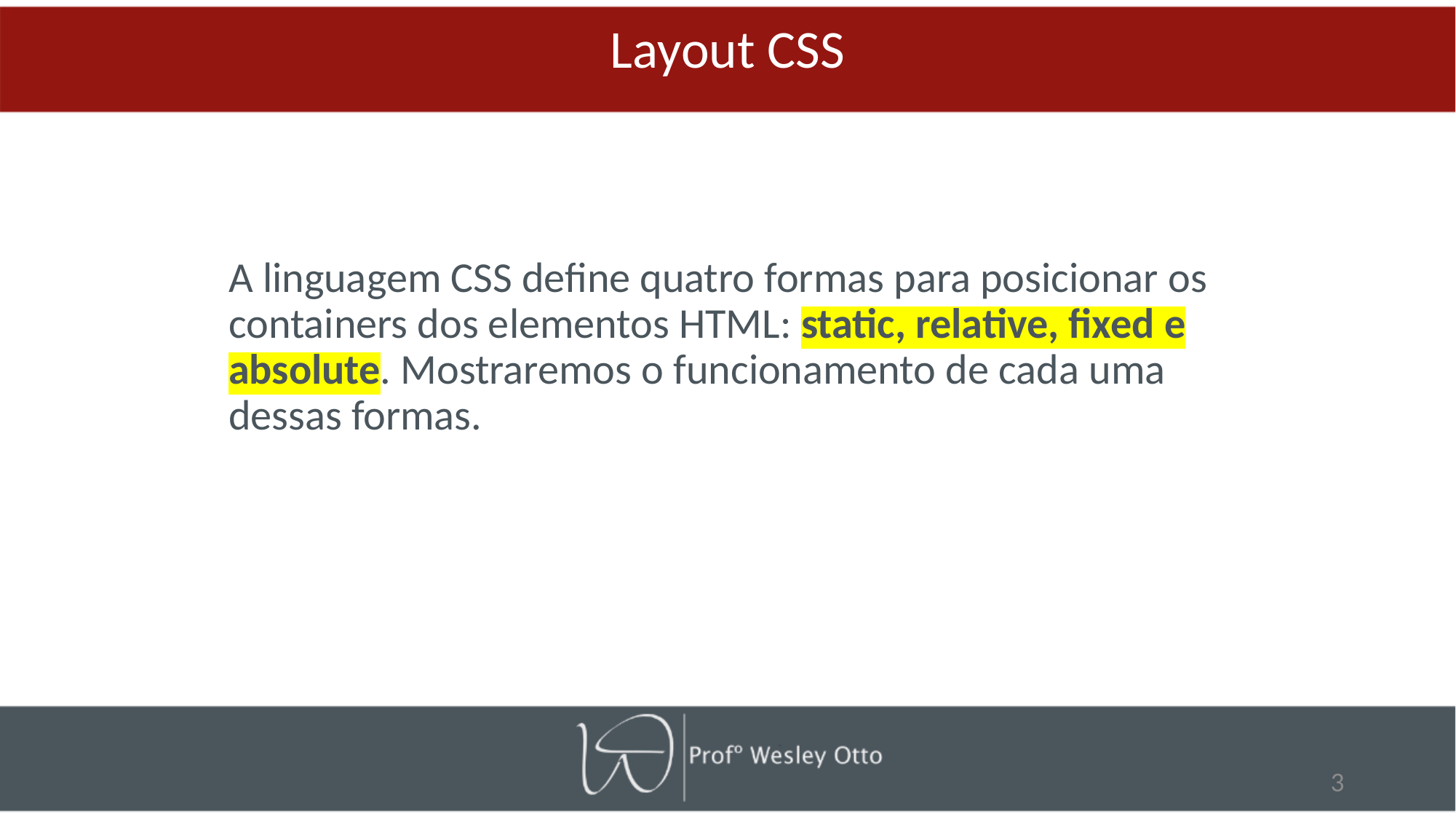

# Layout CSS
A linguagem CSS define quatro formas para posicionar os containers dos elementos HTML: static, relative, fixed e absolute. Mostraremos o funcionamento de cada uma dessas formas.

3